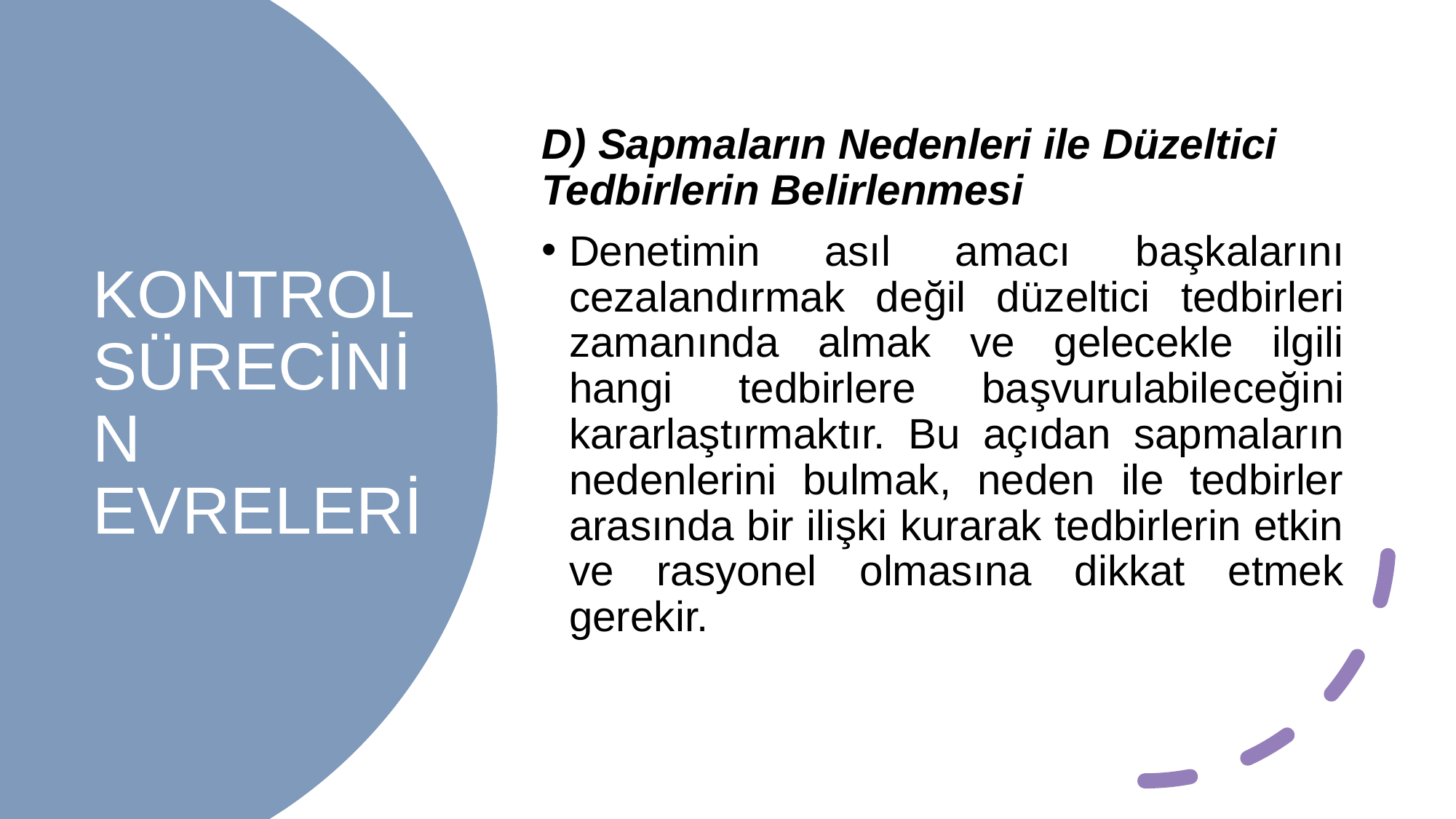

D) Sapmaların Nedenleri ile Düzeltici Tedbirlerin Belirlenmesi
Denetimin asıl amacı başkalarını cezalandırmak değil düzeltici tedbirleri zamanında almak ve gelecekle ilgili hangi tedbirlere başvurulabileceğini kararlaştırmaktır. Bu açıdan sapmaların nedenlerini bulmak, neden ile tedbirler arasında bir ilişki kurarak tedbirlerin etkin ve rasyonel olmasına dikkat etmek gerekir.

# KONTROL SÜRECİNİN EVRELERİ